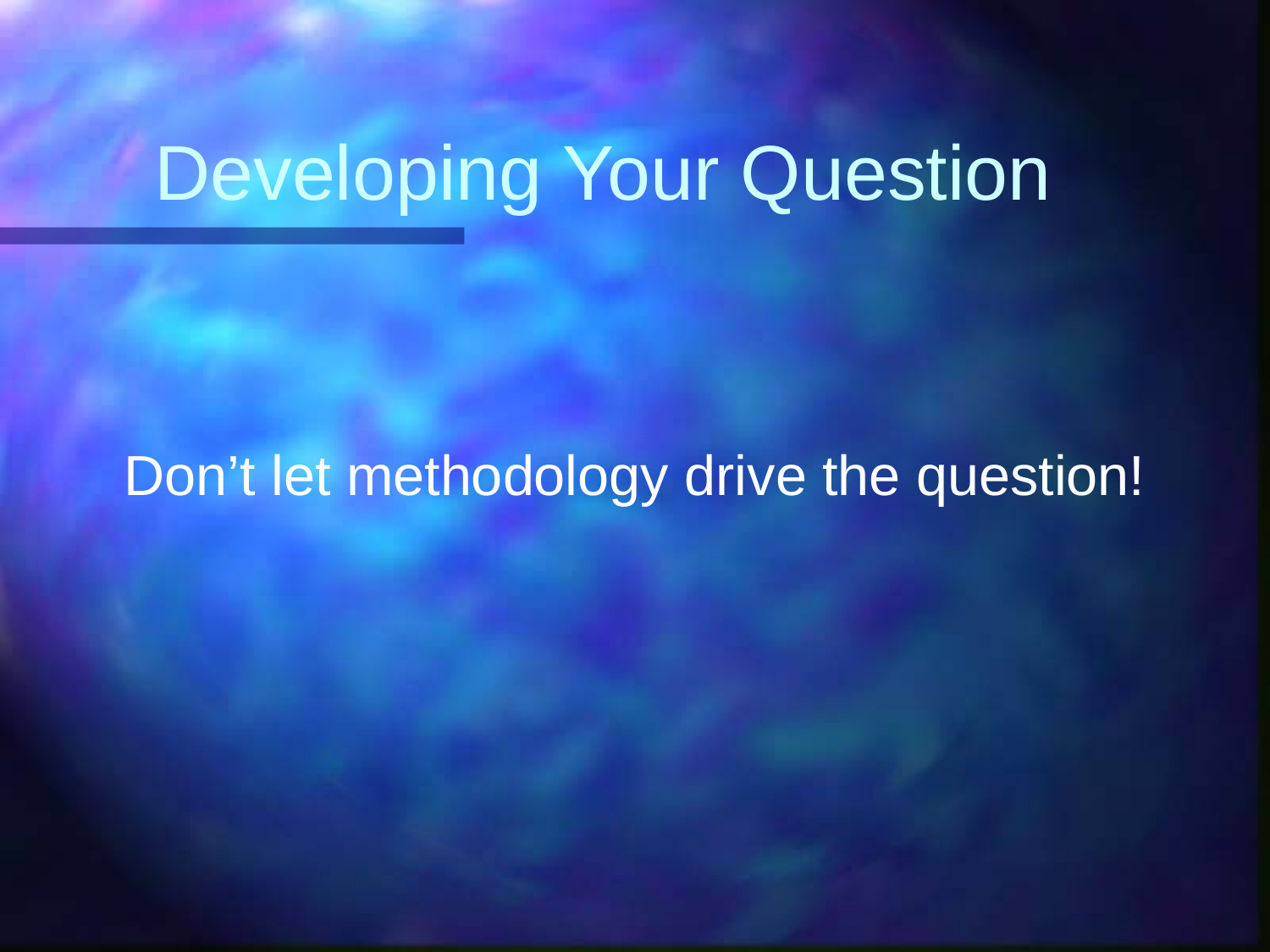

# Developing Your Question

Don’t let methodology drive the question!